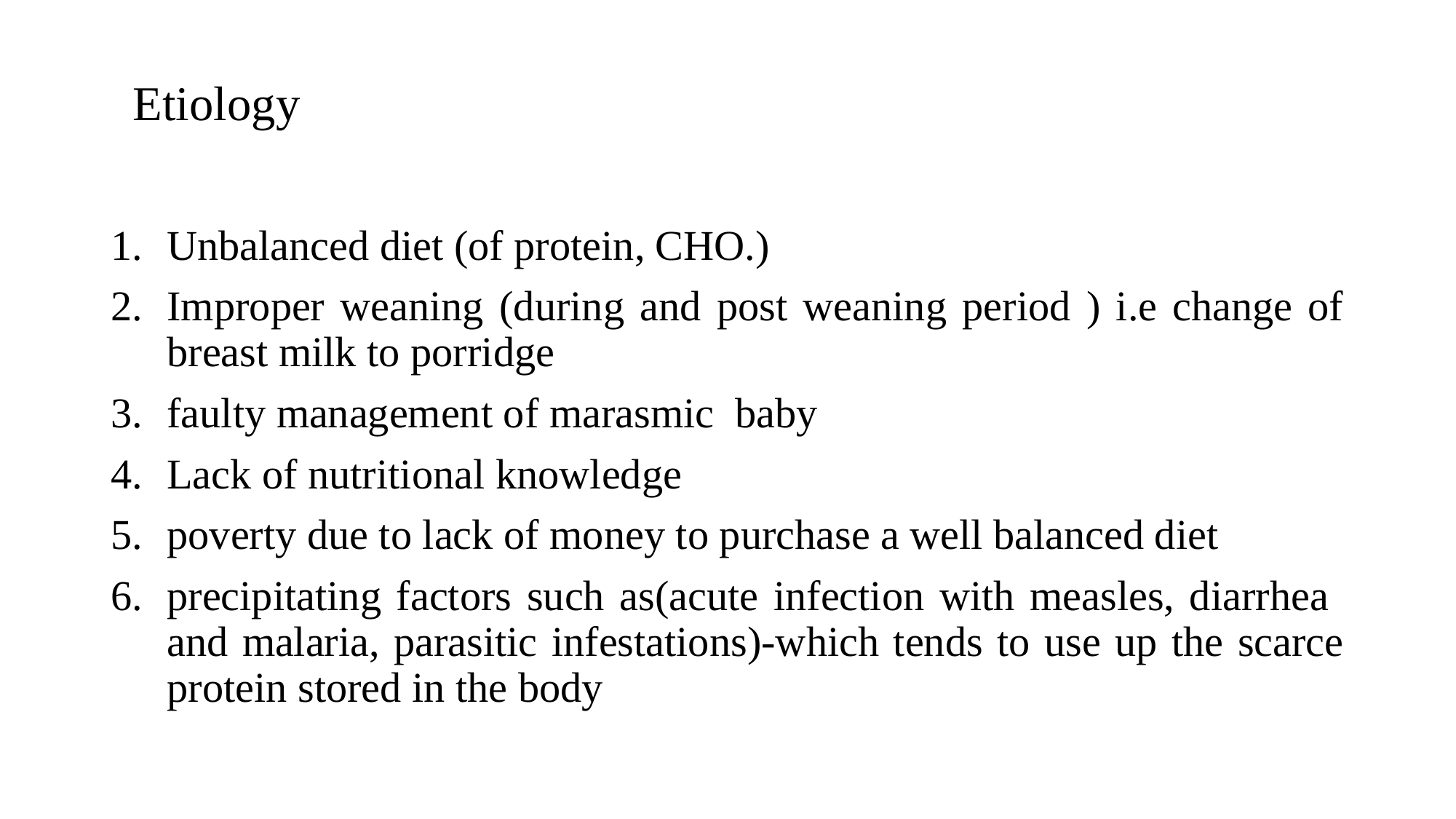

# Etiology
Unbalanced diet (of protein, CHO.)
Improper weaning (during and post weaning period ) i.e change of breast milk to porridge
faulty management of marasmic  baby
Lack of nutritional knowledge
poverty due to lack of money to purchase a well balanced diet
precipitating factors such as(acute infection with measles, diarrhea  and malaria, parasitic infestations)-which tends to use up the scarce protein stored in the body